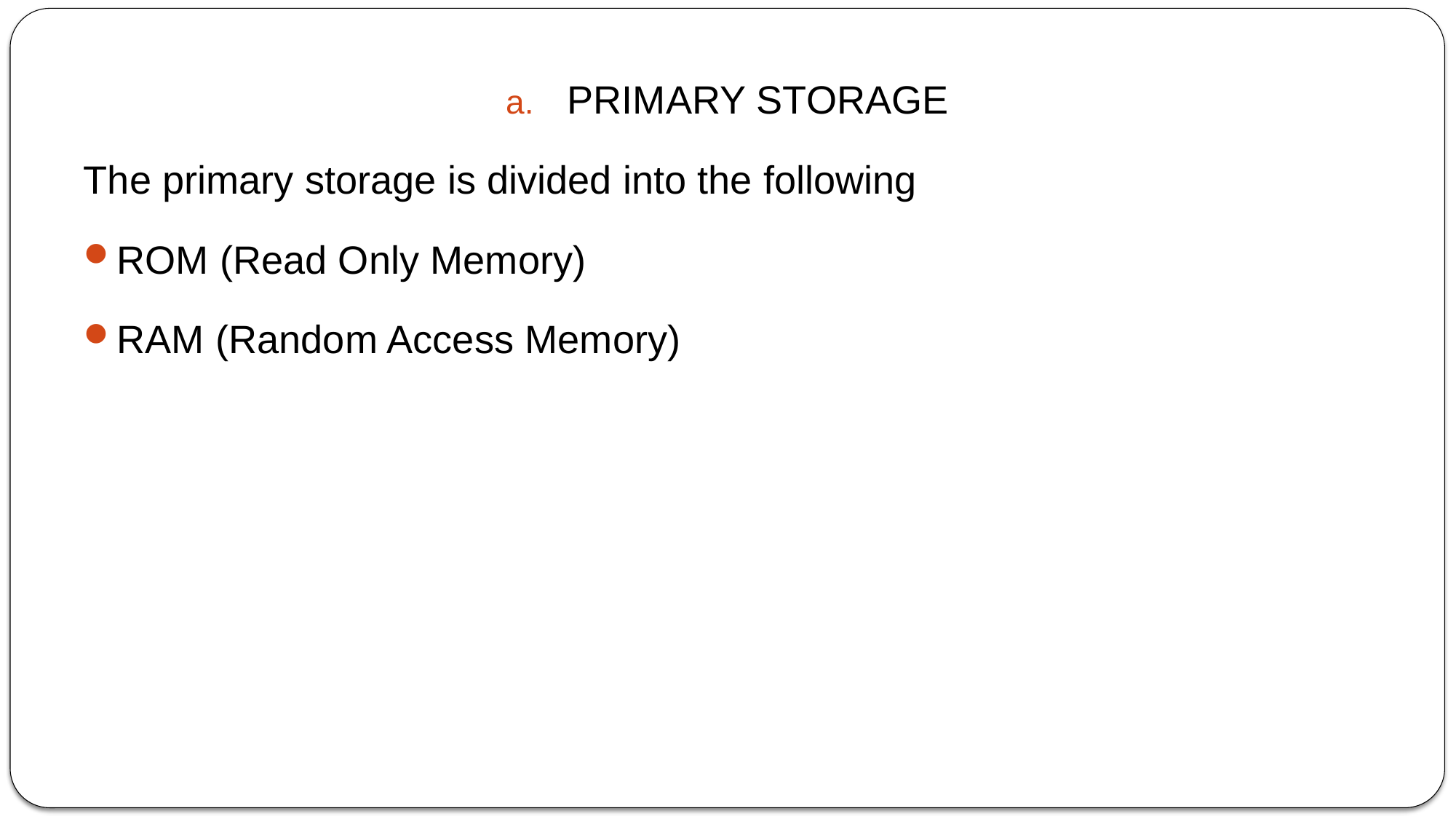

PRIMARY STORAGE
The primary storage is divided into the following
ROM (Read Only Memory)
RAM (Random Access Memory)